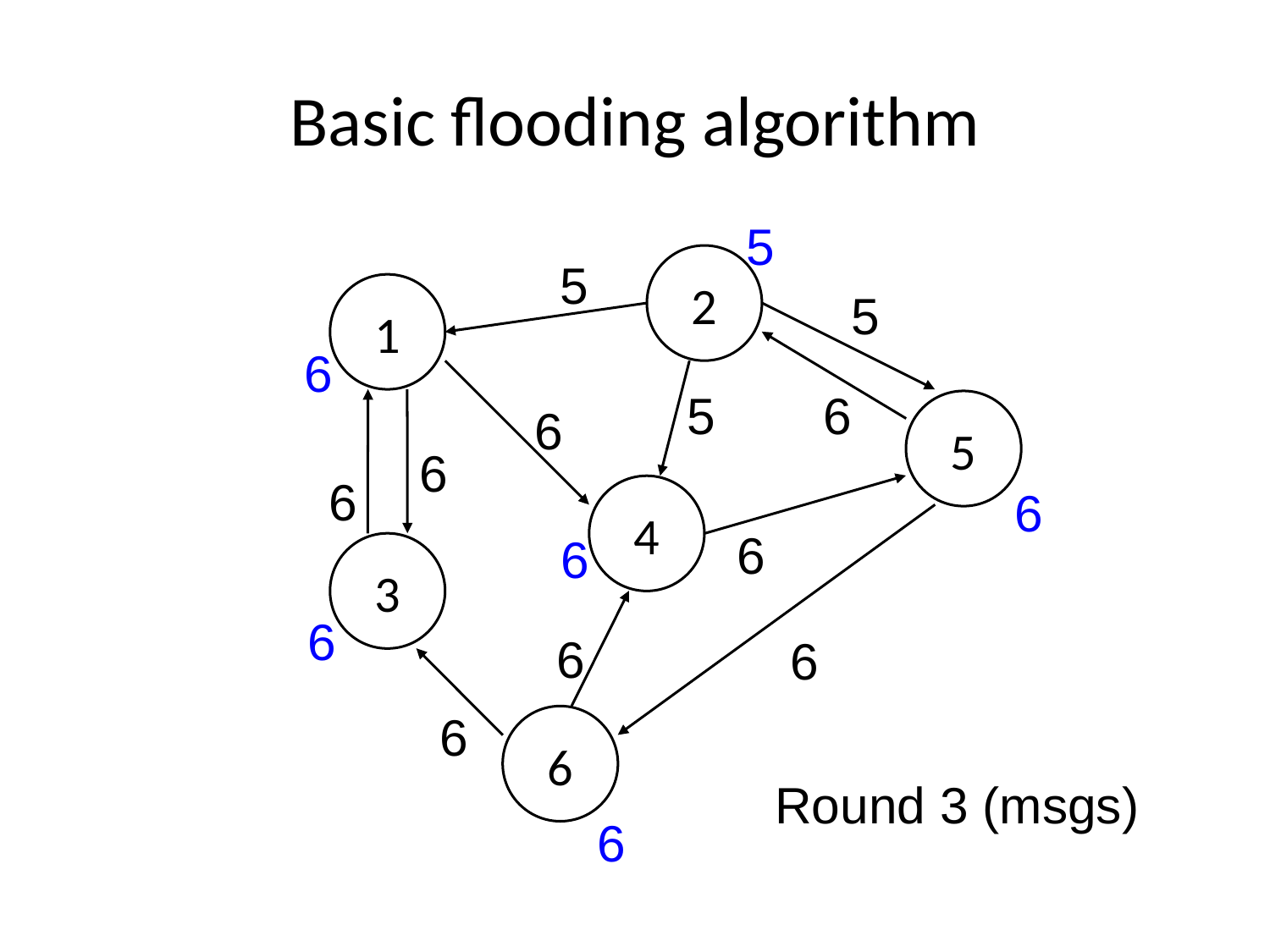

# Basic flooding algorithm
5
5
2
1
5

6

5
6

6
5
6
6
6

4

6
6
3

6
6
6

6
6
Round 3 (msgs)
6